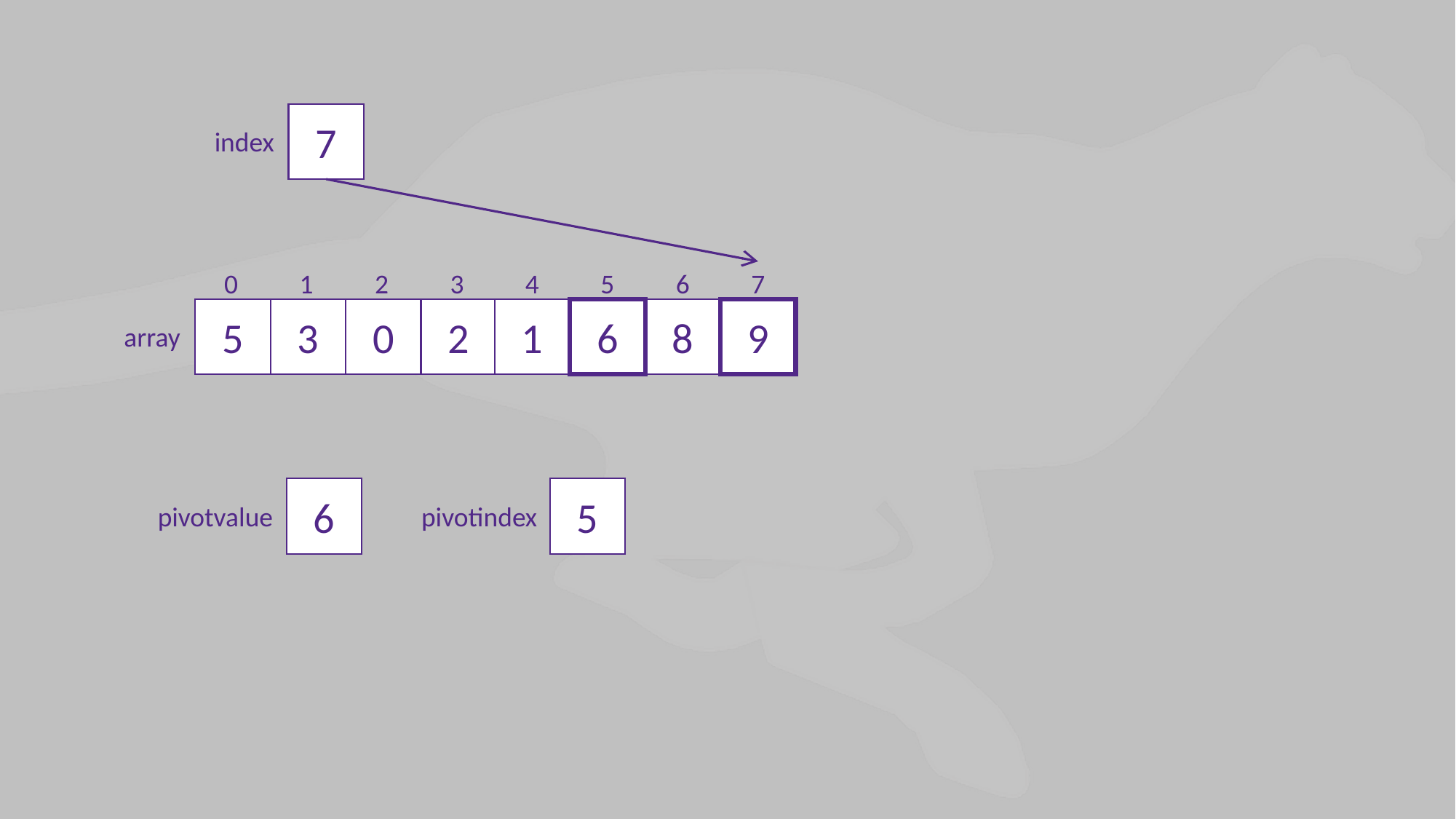

7
index
0
1
2
3
4
5
6
7
5
3
0
2
1
6
8
9
array
6
5
pivotvalue
pivotindex